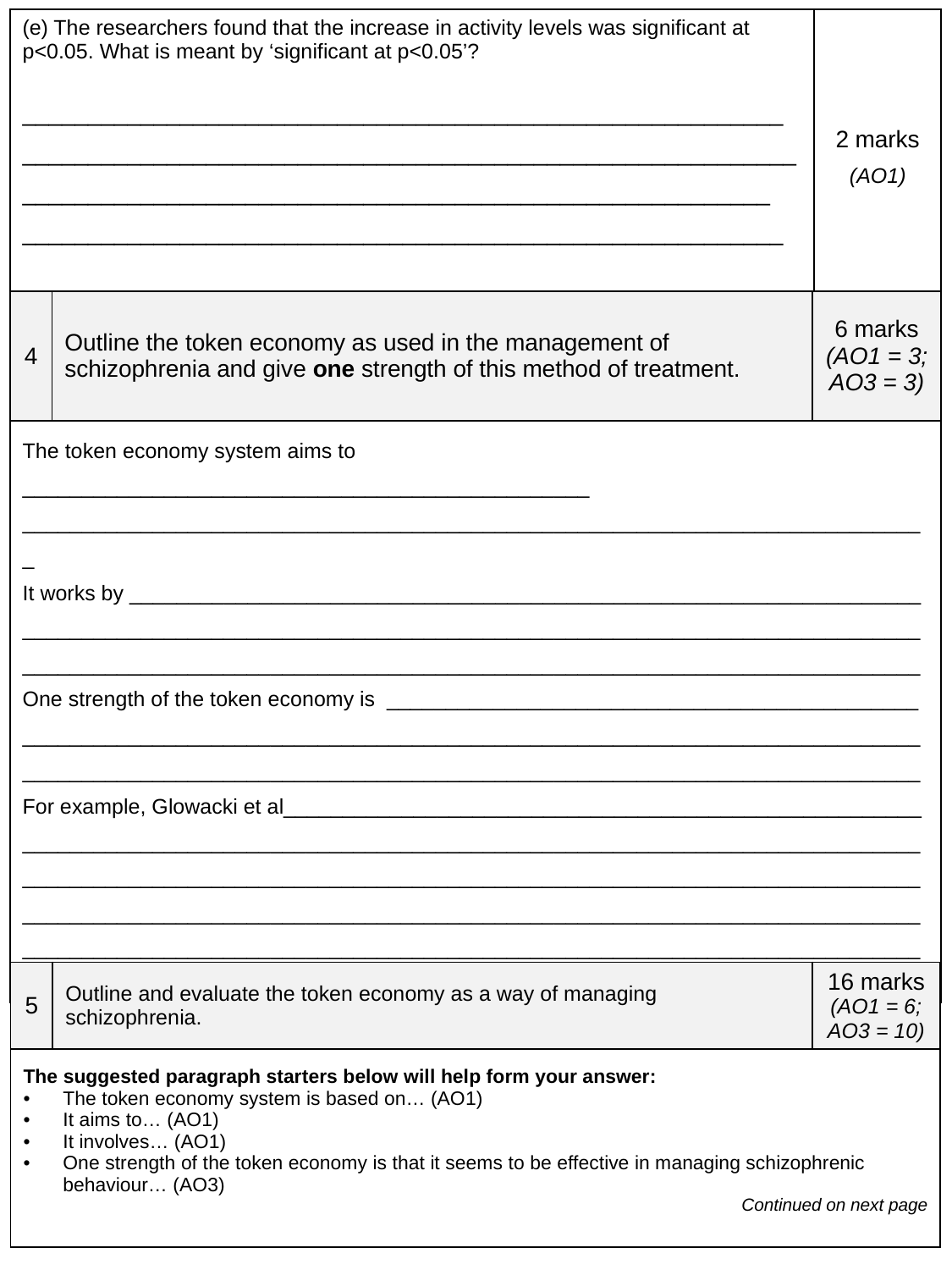

| (e) The researchers found that the increase in activity levels was significant at p<0.05. What is meant by ‘significant at p<0.05’? \_\_\_\_\_\_\_\_\_\_\_\_\_\_\_\_\_\_\_\_\_\_\_\_\_\_\_\_\_\_\_\_\_\_\_\_\_\_\_\_\_\_\_\_\_\_\_\_\_\_\_\_\_\_\_\_\_\_ \_\_\_\_\_\_\_\_\_\_\_\_\_\_\_\_\_\_\_\_\_\_\_\_\_\_\_\_\_\_\_\_\_\_\_\_\_\_\_\_\_\_\_\_\_\_\_\_\_\_\_\_\_\_\_\_\_\_\_\_\_\_\_\_\_\_\_\_\_\_\_\_\_\_\_\_\_\_\_\_\_\_\_\_\_\_\_\_\_\_\_\_\_\_\_\_\_\_\_\_\_\_\_\_\_\_\_\_\_\_\_\_\_\_\_\_ \_\_\_\_\_\_\_\_\_\_\_\_\_\_\_\_\_\_\_\_\_\_\_\_\_\_\_\_\_\_\_\_\_\_\_\_\_\_\_\_\_\_\_\_\_\_\_\_\_\_\_\_\_\_\_\_\_\_ | 2 marks (AO1) |
| --- | --- |
| 4 | Outline the token economy as used in the management of schizophrenia and give one strength of this method of treatment. | 6 marks (AO1 = 3; AO3 = 3) |
| --- | --- | --- |
| The token economy system aims to \_\_\_\_\_\_\_\_\_\_\_\_\_\_\_\_\_\_\_\_\_\_\_\_\_\_\_\_\_\_\_\_\_\_\_\_\_\_\_\_\_\_\_\_\_\_\_\_ \_\_\_\_\_\_\_\_\_\_\_\_\_\_\_\_\_\_\_\_\_\_\_\_\_\_\_\_\_\_\_\_\_\_\_\_\_\_\_\_\_\_\_\_\_\_\_\_\_\_\_\_\_\_\_\_\_\_\_\_\_\_\_\_\_\_\_\_\_\_\_\_\_\_\_\_\_ It works by \_\_\_\_\_\_\_\_\_\_\_\_\_\_\_\_\_\_\_\_\_\_\_\_\_\_\_\_\_\_\_\_\_\_\_\_\_\_\_\_\_\_\_\_\_\_\_\_\_\_\_\_\_\_\_\_\_\_\_\_\_\_\_\_\_\_\_ \_\_\_\_\_\_\_\_\_\_\_\_\_\_\_\_\_\_\_\_\_\_\_\_\_\_\_\_\_\_\_\_\_\_\_\_\_\_\_\_\_\_\_\_\_\_\_\_\_\_\_\_\_\_\_\_\_\_\_\_\_\_\_\_\_\_\_\_\_\_\_\_\_\_\_\_ \_\_\_\_\_\_\_\_\_\_\_\_\_\_\_\_\_\_\_\_\_\_\_\_\_\_\_\_\_\_\_\_\_\_\_\_\_\_\_\_\_\_\_\_\_\_\_\_\_\_\_\_\_\_\_\_\_\_\_\_\_\_\_\_\_\_\_\_\_\_\_\_\_\_\_\_ One strength of the token economy is \_\_\_\_\_\_\_\_\_\_\_\_\_\_\_\_\_\_\_\_\_\_\_\_\_\_\_\_\_\_\_\_\_\_\_\_\_\_\_\_\_\_\_\_\_ \_\_\_\_\_\_\_\_\_\_\_\_\_\_\_\_\_\_\_\_\_\_\_\_\_\_\_\_\_\_\_\_\_\_\_\_\_\_\_\_\_\_\_\_\_\_\_\_\_\_\_\_\_\_\_\_\_\_\_\_\_\_\_\_\_\_\_\_\_\_\_\_\_\_\_\_ \_\_\_\_\_\_\_\_\_\_\_\_\_\_\_\_\_\_\_\_\_\_\_\_\_\_\_\_\_\_\_\_\_\_\_\_\_\_\_\_\_\_\_\_\_\_\_\_\_\_\_\_\_\_\_\_\_\_\_\_\_\_\_\_\_\_\_\_\_\_\_\_\_\_\_\_ For example, Glowacki et al\_\_\_\_\_\_\_\_\_\_\_\_\_\_\_\_\_\_\_\_\_\_\_\_\_\_\_\_\_\_\_\_\_\_\_\_\_\_\_\_\_\_\_\_\_\_\_\_\_\_\_\_\_\_ \_\_\_\_\_\_\_\_\_\_\_\_\_\_\_\_\_\_\_\_\_\_\_\_\_\_\_\_\_\_\_\_\_\_\_\_\_\_\_\_\_\_\_\_\_\_\_\_\_\_\_\_\_\_\_\_\_\_\_\_\_\_\_\_\_\_\_\_\_\_\_\_\_\_\_\_ \_\_\_\_\_\_\_\_\_\_\_\_\_\_\_\_\_\_\_\_\_\_\_\_\_\_\_\_\_\_\_\_\_\_\_\_\_\_\_\_\_\_\_\_\_\_\_\_\_\_\_\_\_\_\_\_\_\_\_\_\_\_\_\_\_\_\_\_\_\_\_\_\_\_\_\_ \_\_\_\_\_\_\_\_\_\_\_\_\_\_\_\_\_\_\_\_\_\_\_\_\_\_\_\_\_\_\_\_\_\_\_\_\_\_\_\_\_\_\_\_\_\_\_\_\_\_\_\_\_\_\_\_\_\_\_\_\_\_\_\_\_\_\_\_\_\_\_\_\_\_\_\_ \_\_\_\_\_\_\_\_\_\_\_\_\_\_\_\_\_\_\_\_\_\_\_\_\_\_\_\_\_\_\_\_\_\_\_\_\_\_\_\_\_\_\_\_\_\_\_\_\_\_\_\_\_\_\_\_\_\_\_\_\_\_\_\_\_\_\_\_\_\_\_\_\_\_\_\_ |  |  |
| 5 | Outline and evaluate the token economy as a way of managing schizophrenia. | 16 marks (AO1 = 6; AO3 = 10) |
| --- | --- | --- |
| The suggested paragraph starters below will help form your answer: The token economy system is based on… (AO1) It aims to… (AO1) It involves… (AO1) One strength of the token economy is that it seems to be effective in managing schizophrenic behaviour… (AO3) Continued on next page |  |  |